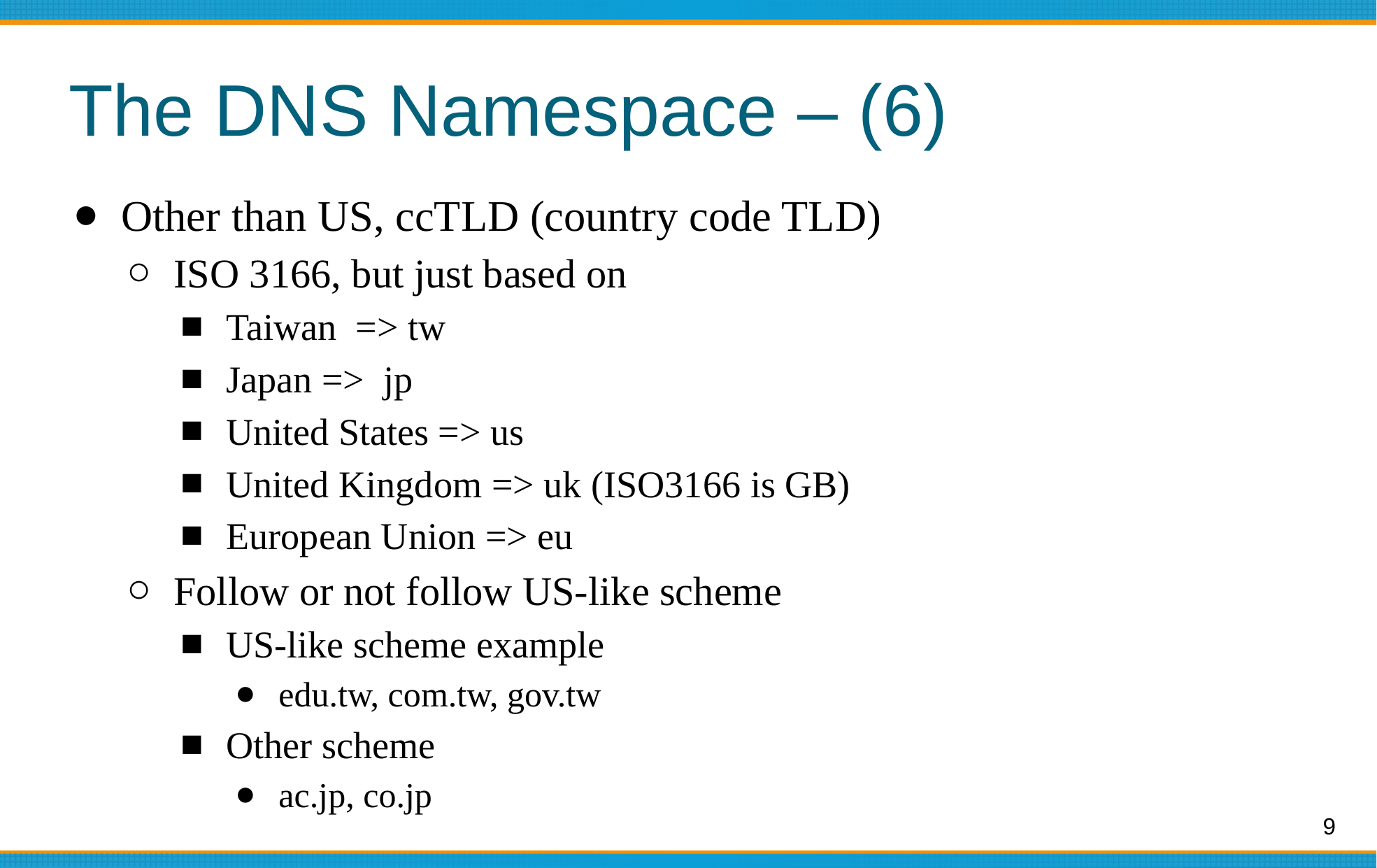

# The DNS Namespace – (6)
Other than US, ccTLD (country code TLD)
ISO 3166, but just based on
Taiwan  => tw
Japan =>  jp
United States => us
United Kingdom => uk (ISO3166 is GB)
European Union => eu
Follow or not follow US-like scheme
US-like scheme example
edu.tw, com.tw, gov.tw
Other scheme
ac.jp, co.jp
9